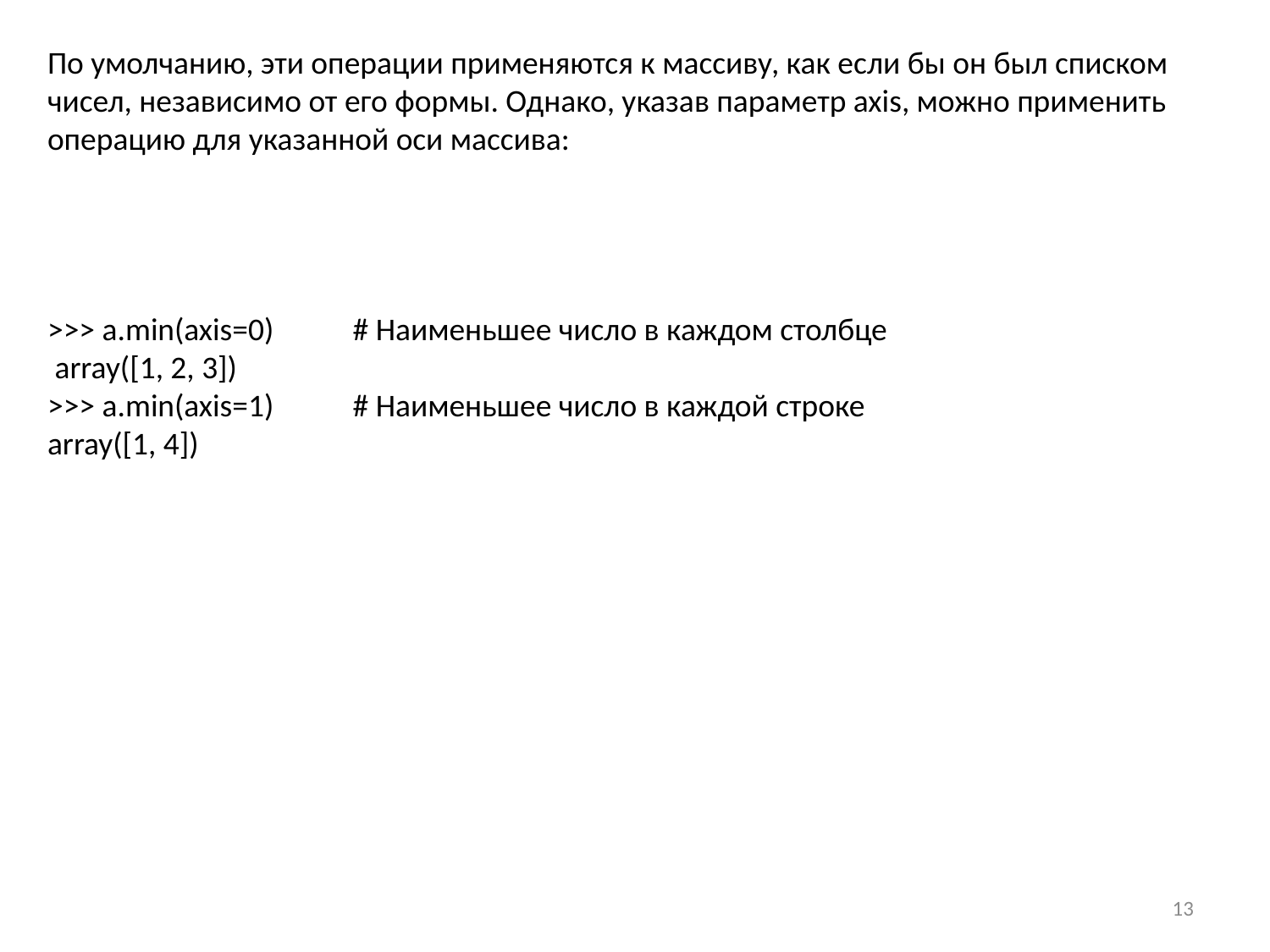

По умолчанию, эти операции применяются к массиву, как если бы он был списком чисел, независимо от его формы. Однако, указав параметр axis, можно применить операцию для указанной оси массива:

>>> a.min(axis=0)           # Наименьшее число в каждом столбце
 array([1, 2, 3])
>>> a.min(axis=1)           # Наименьшее число в каждой строке
array([1, 4])
13